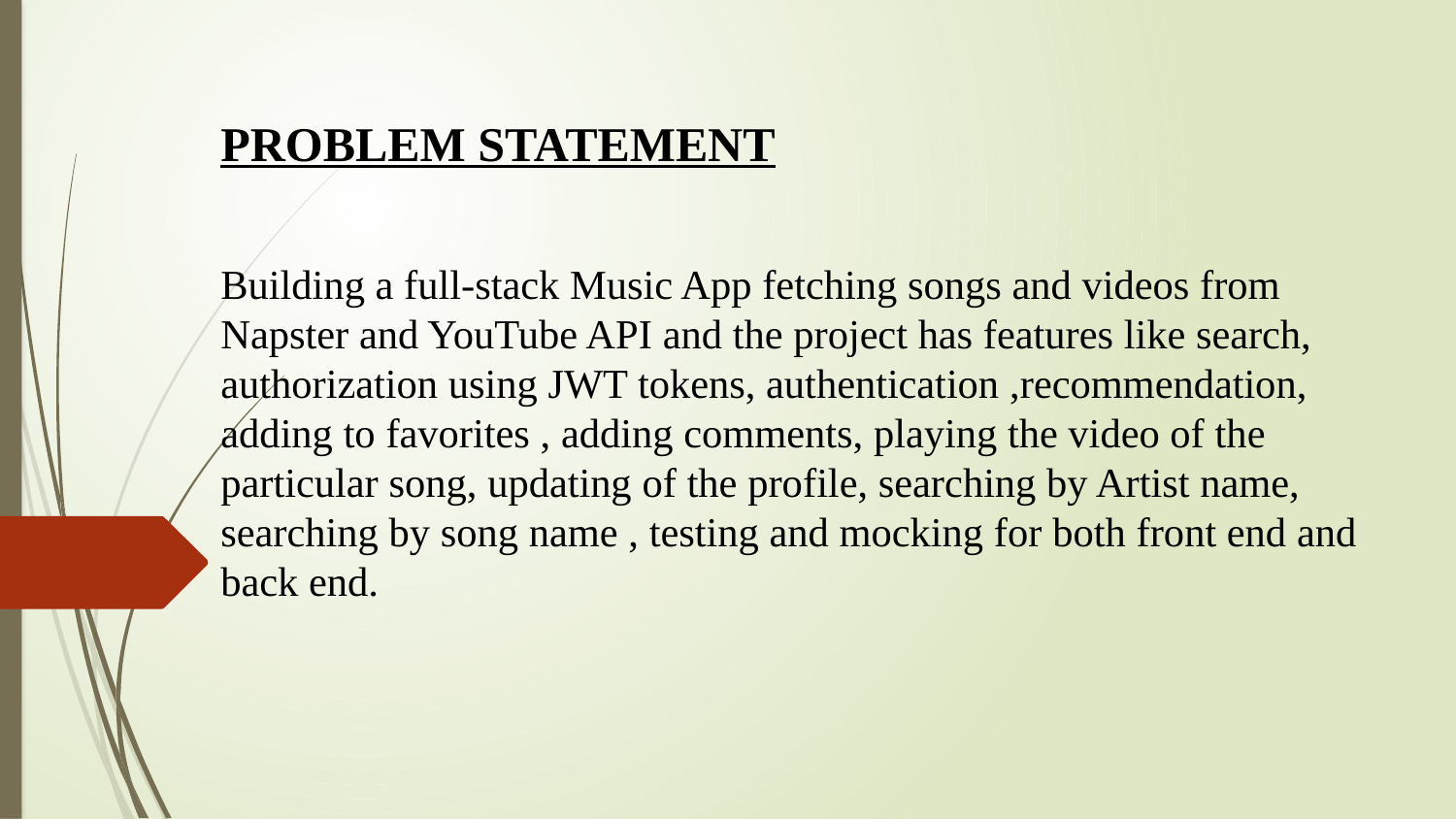

PROBLEM STATEMENT

Building a full-stack Music App fetching songs and videos from Napster and YouTube API and the project has features like search, authorization using JWT tokens, authentication ,recommendation, adding to favorites , adding comments, playing the video of the particular song, updating of the profile, searching by Artist name, searching by song name , testing and mocking for both front end and back end.